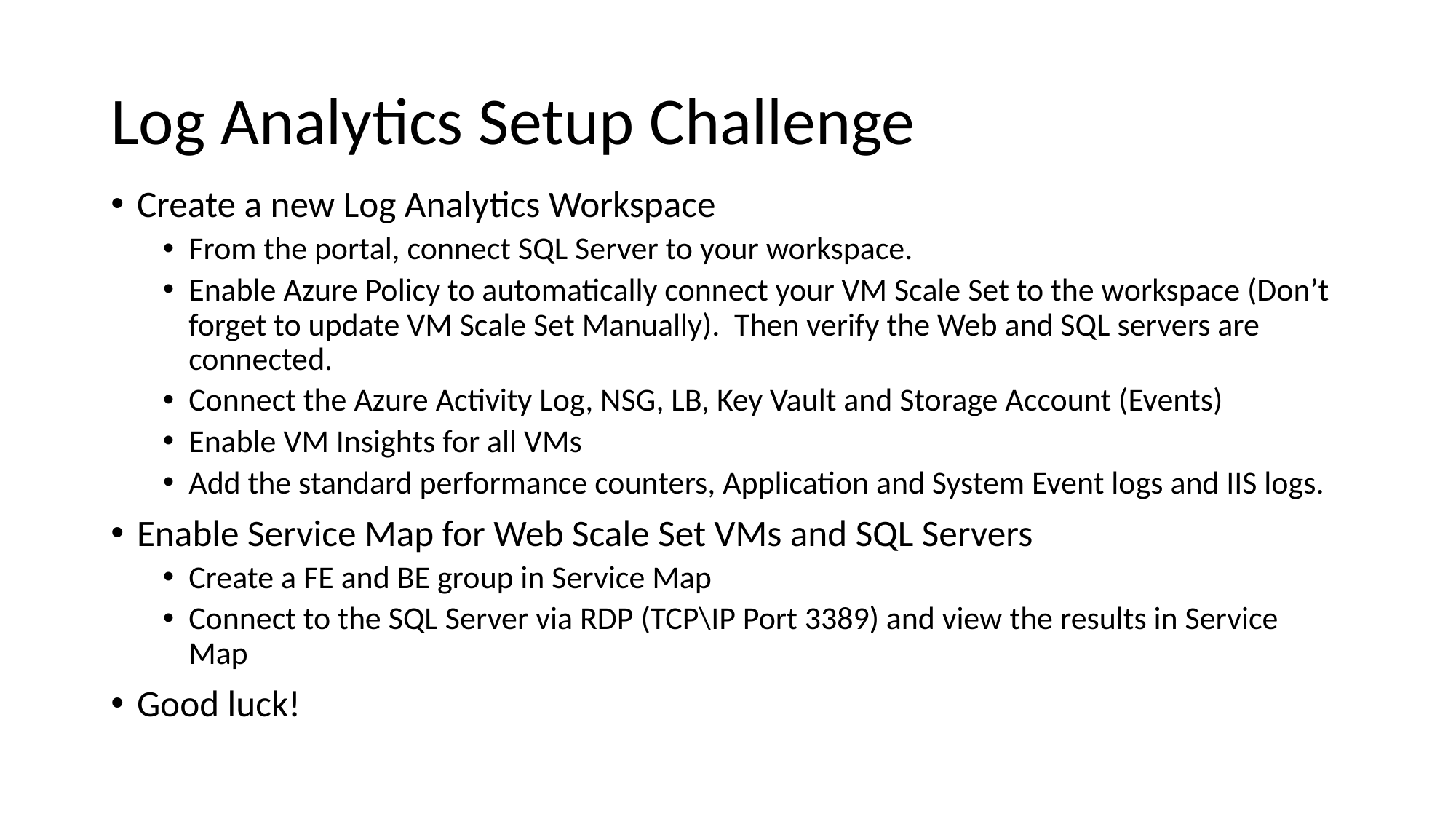

# Log Analytics Setup Challenge
Create a new Log Analytics Workspace
From the portal, connect SQL Server to your workspace.
Enable Azure Policy to automatically connect your VM Scale Set to the workspace (Don’t forget to update VM Scale Set Manually).  Then verify the Web and SQL servers are connected.
Connect the Azure Activity Log, NSG, LB, Key Vault and Storage Account (Events)
Enable VM Insights for all VMs
Add the standard performance counters, Application and System Event logs and IIS logs.
Enable Service Map for Web Scale Set VMs and SQL Servers
Create a FE and BE group in Service Map
Connect to the SQL Server via RDP (TCP\IP Port 3389) and view the results in Service Map
Good luck!